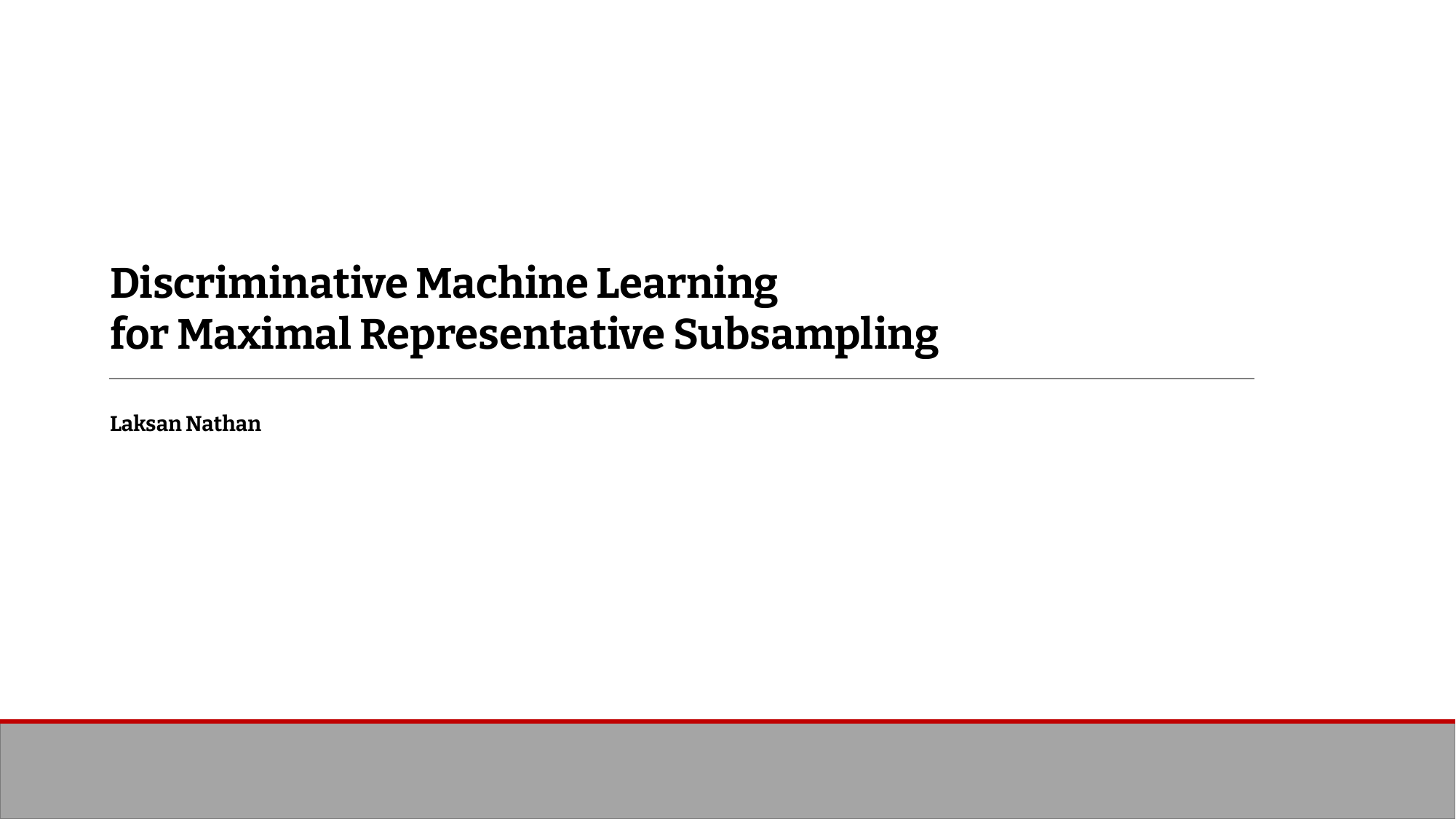

Discriminative Machine Learning
for Maximal Representative Subsampling
Laksan Nathan